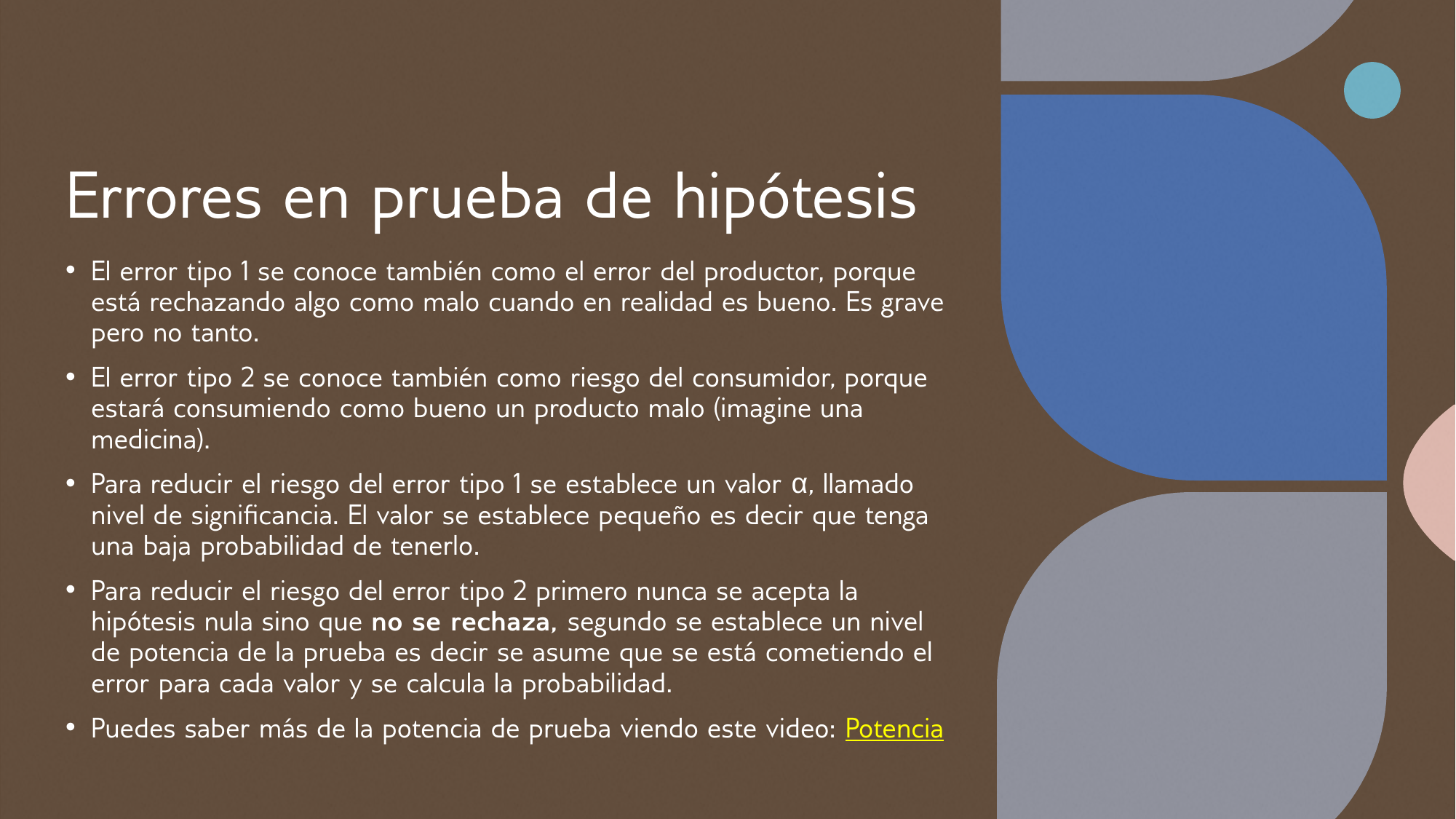

# Errores en prueba de hipótesis
El error tipo 1 se conoce también como el error del productor, porque está rechazando algo como malo cuando en realidad es bueno. Es grave pero no tanto.
El error tipo 2 se conoce también como riesgo del consumidor, porque estará consumiendo como bueno un producto malo (imagine una medicina).
Para reducir el riesgo del error tipo 1 se establece un valor α, llamado nivel de significancia. El valor se establece pequeño es decir que tenga una baja probabilidad de tenerlo.
Para reducir el riesgo del error tipo 2 primero nunca se acepta la hipótesis nula sino que no se rechaza, segundo se establece un nivel de potencia de la prueba es decir se asume que se está cometiendo el error para cada valor y se calcula la probabilidad.
Puedes saber más de la potencia de prueba viendo este video: Potencia